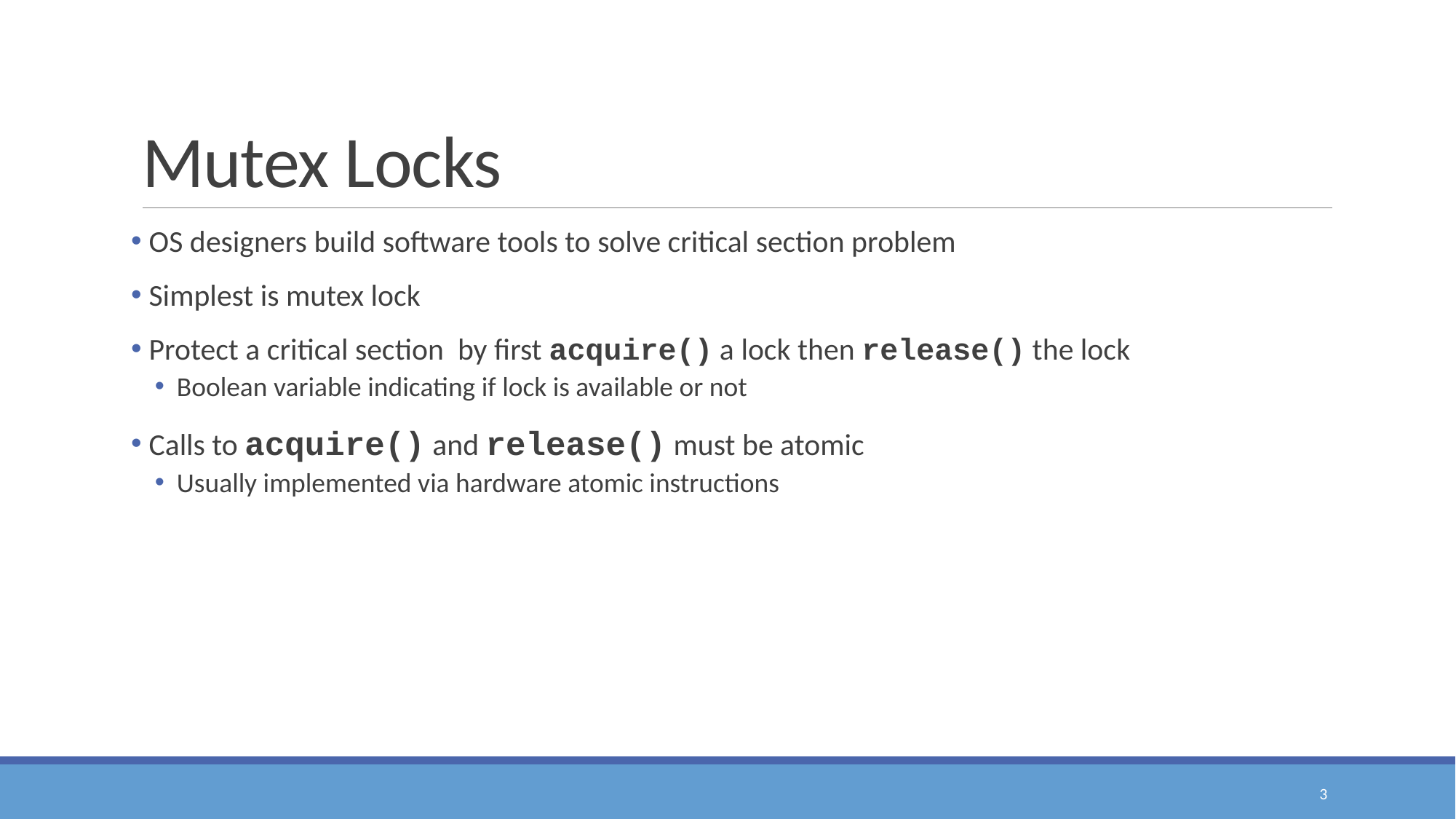

# Mutex Locks
 OS designers build software tools to solve critical section problem
 Simplest is mutex lock
 Protect a critical section  by first acquire() a lock then release() the lock
Boolean variable indicating if lock is available or not
 Calls to acquire() and release() must be atomic
Usually implemented via hardware atomic instructions

3